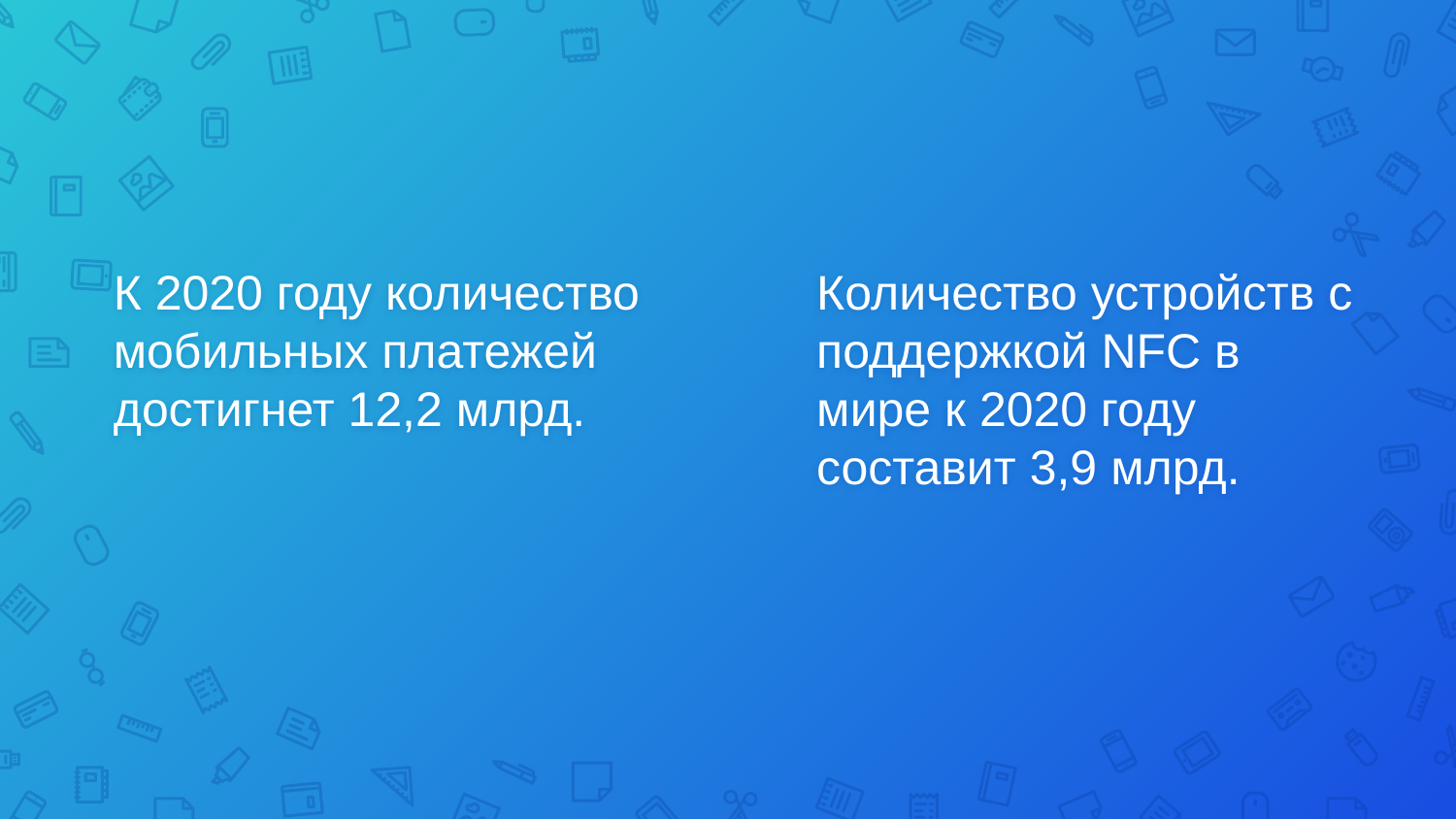

К 2020 году количество мобильных платежей достигнет 12,2 млрд.
Количество устройств с поддержкой NFC в мире к 2020 году составит 3,9 млрд.